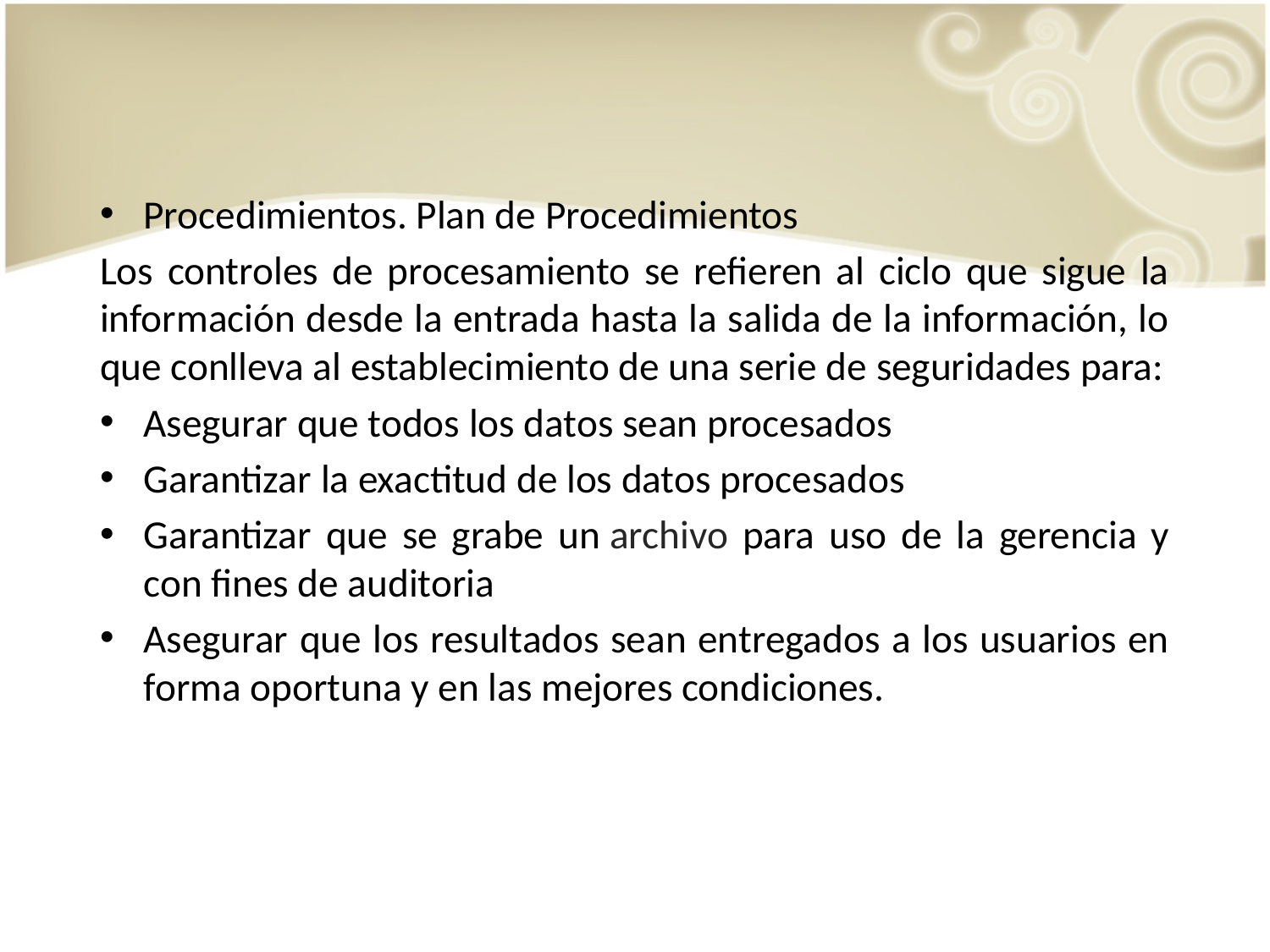

Procedimientos. Plan de Procedimientos
Los controles de procesamiento se refieren al ciclo que sigue la información desde la entrada hasta la salida de la información, lo que conlleva al establecimiento de una serie de seguridades para:
Asegurar que todos los datos sean procesados
Garantizar la exactitud de los datos procesados
Garantizar que se grabe un archivo para uso de la gerencia y con fines de auditoria
Asegurar que los resultados sean entregados a los usuarios en forma oportuna y en las mejores condiciones.